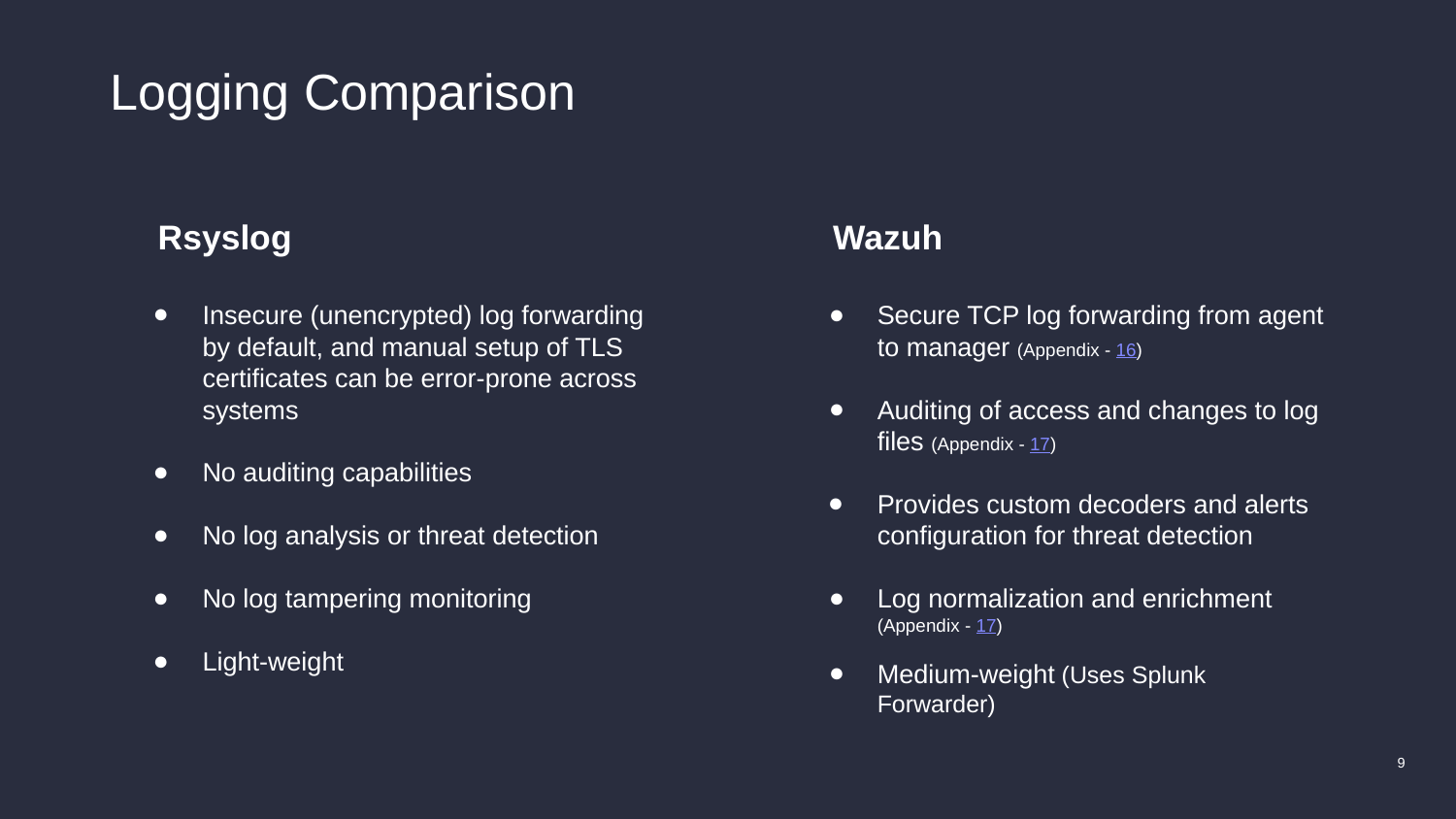

Logging Comparison
   Rsyslog

Insecure (unencrypted) log forwarding by default, and manual setup of TLS certificates can be error-prone across systems

No auditing capabilities

No log analysis or threat detection

No log tampering monitoring

Light-weight
   Wazuh

Secure TCP log forwarding from agent to manager (Appendix - 16)

Auditing of access and changes to log files (Appendix - 17)

Provides custom decoders and alerts configuration for threat detection

Log normalization and enrichment (Appendix - 17)

Medium-weight (Uses Splunk Forwarder)